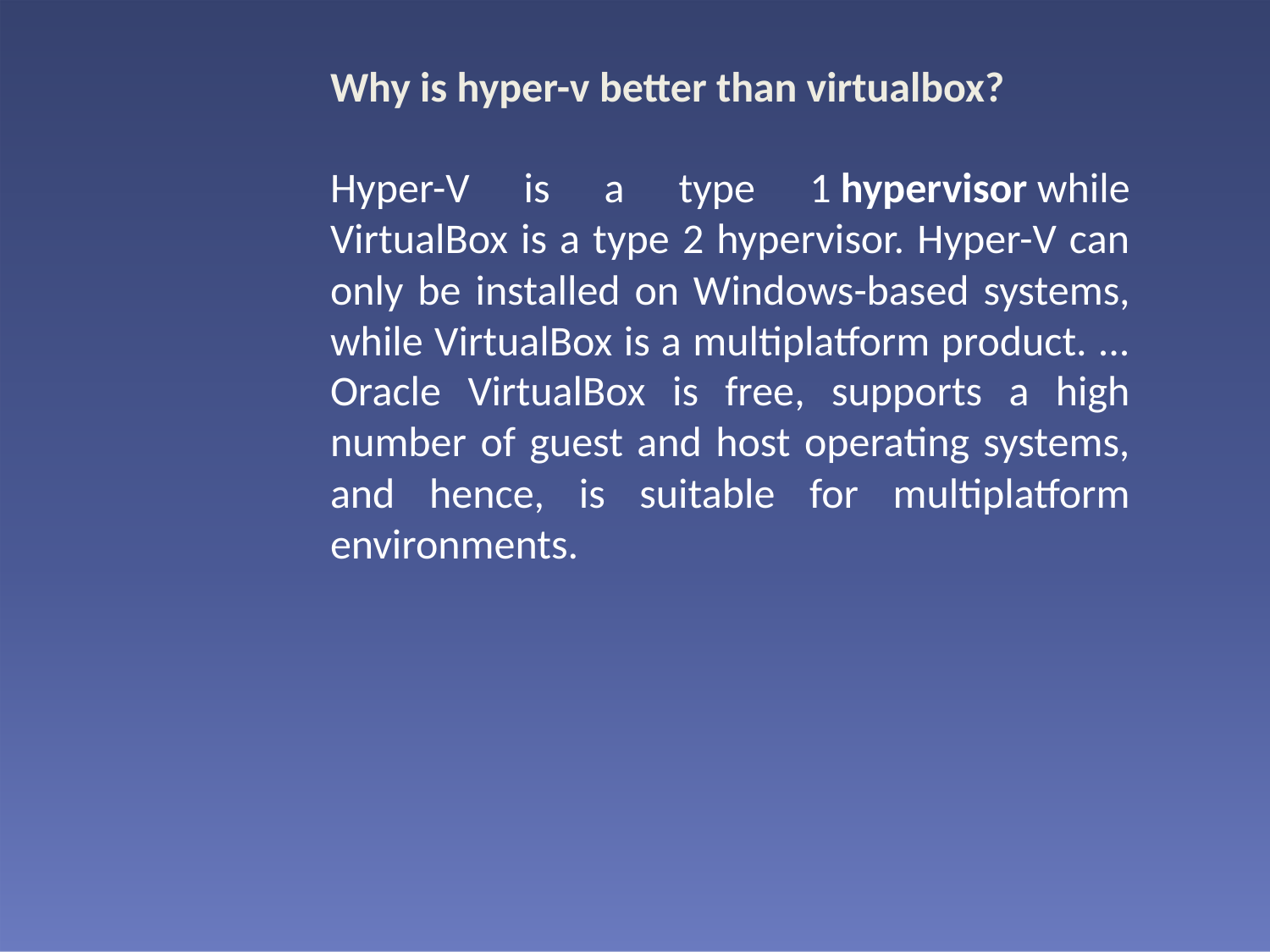

Why is hyper-v better than virtualbox?

Hyper-V is a type 1 hypervisor while VirtualBox is a type 2 hypervisor. Hyper-V can only be installed on Windows-based systems, while VirtualBox is a multiplatform product. ... Oracle VirtualBox is free, supports a high number of guest and host operating systems, and hence, is suitable for multiplatform environments.